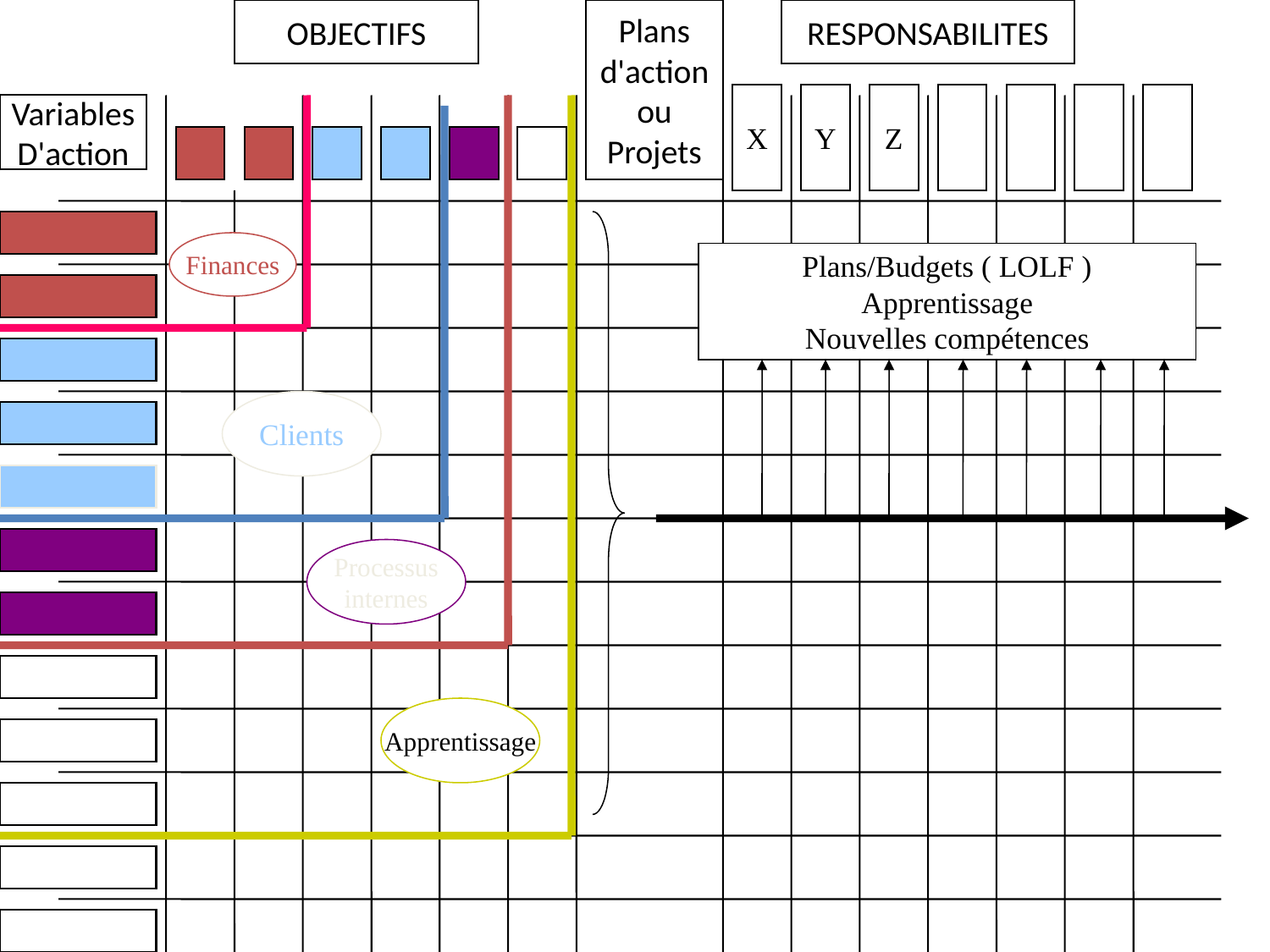

OBJECTIFS
Plans
d'action
ou
Projets
RESPONSABILITES
X
Y
Z

Variables
D'action

Finances
Plans/Budgets ( LOLF )
Apprentissage
Nouvelles compétences

Clients

Processus
internes

Apprentissage